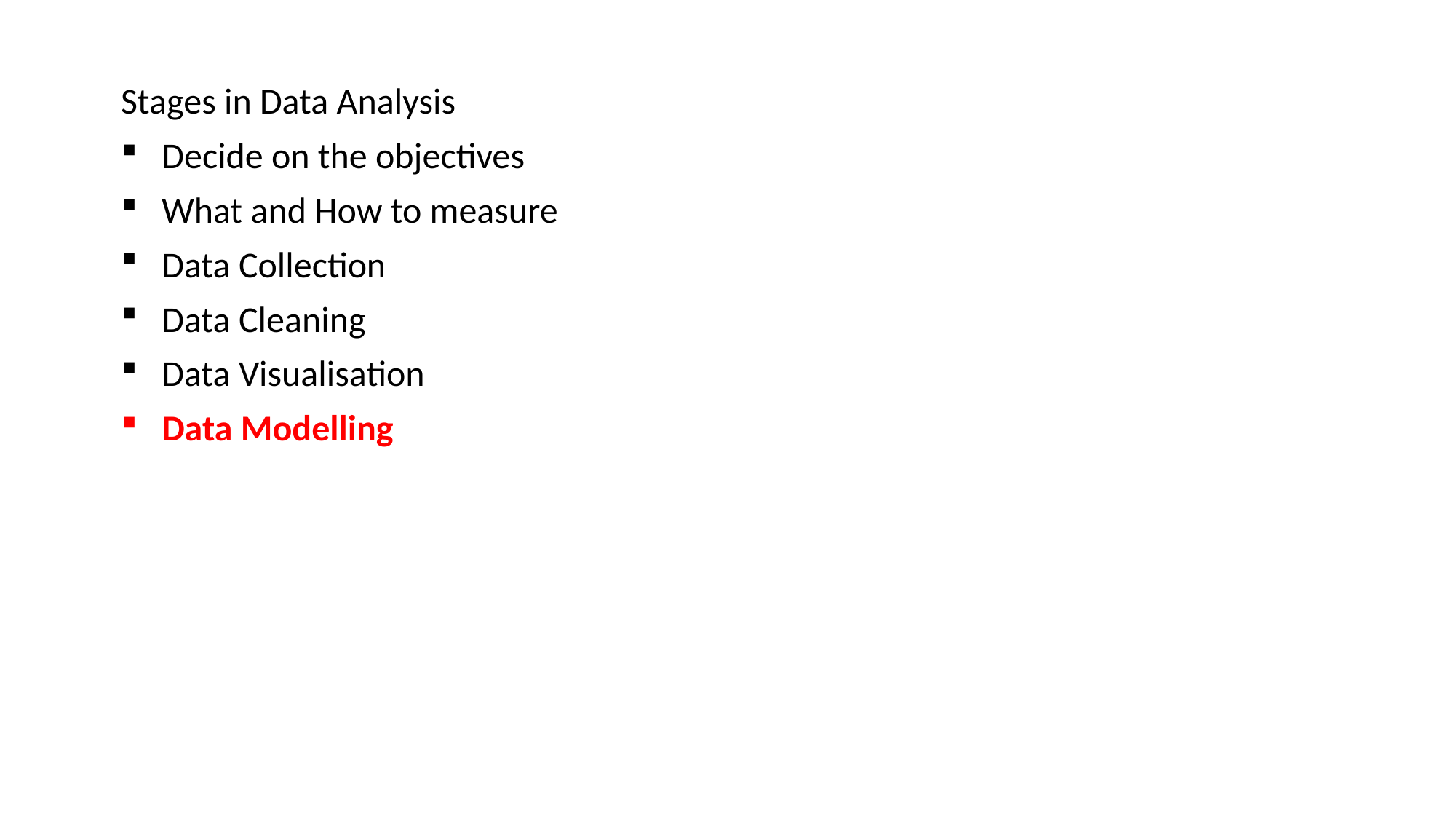

Stages in Data Analysis
Decide on the objectives
What and How to measure
Data Collection
Data Cleaning
Data Visualisation
Data Modelling